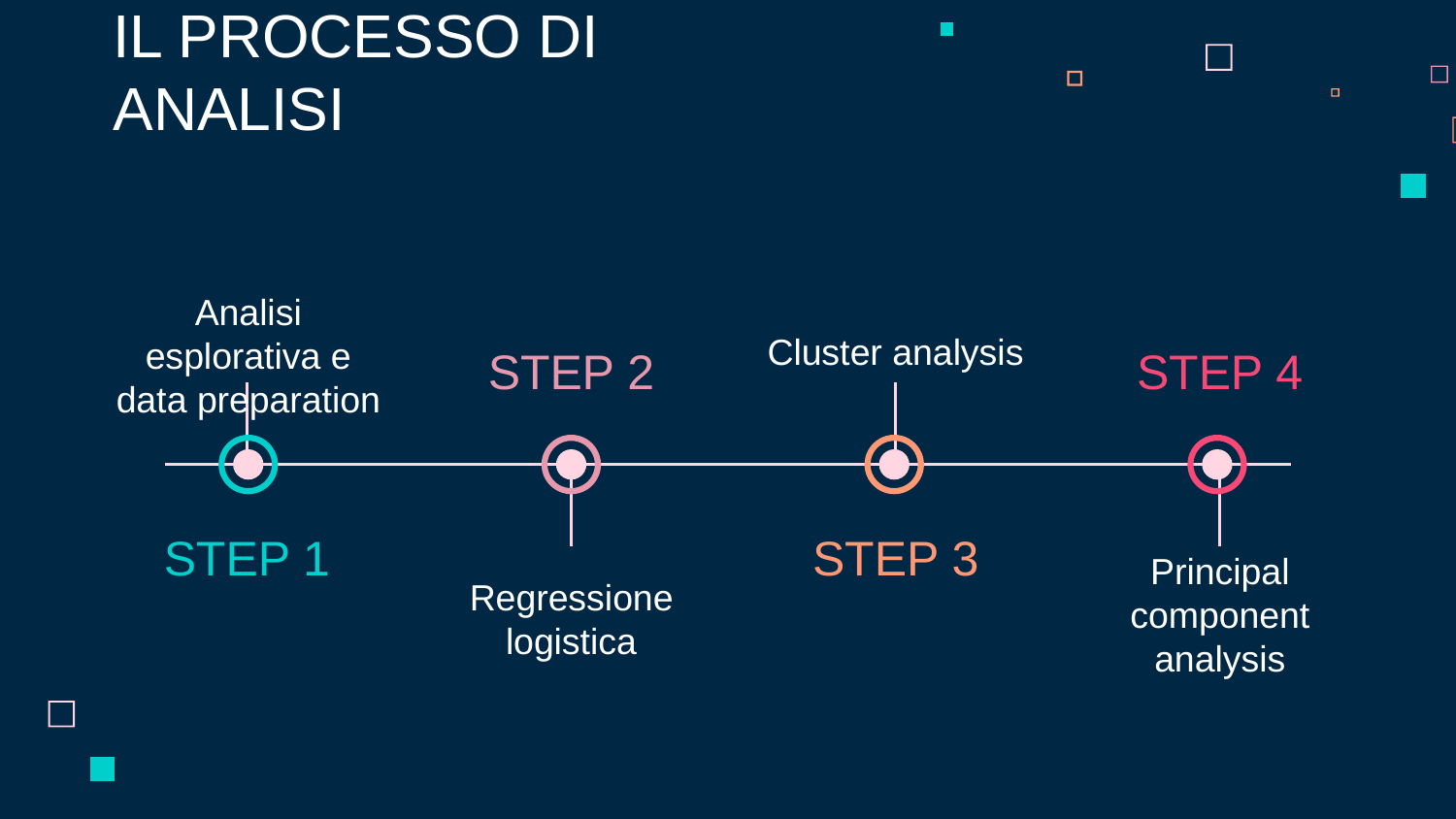

# IL PROCESSO DI ANALISI
Analisi esplorativa e data preparation
Cluster analysis
STEP 2
STEP 4

STEP 1
STEP 3
Principal component analysis
Regressione logistica